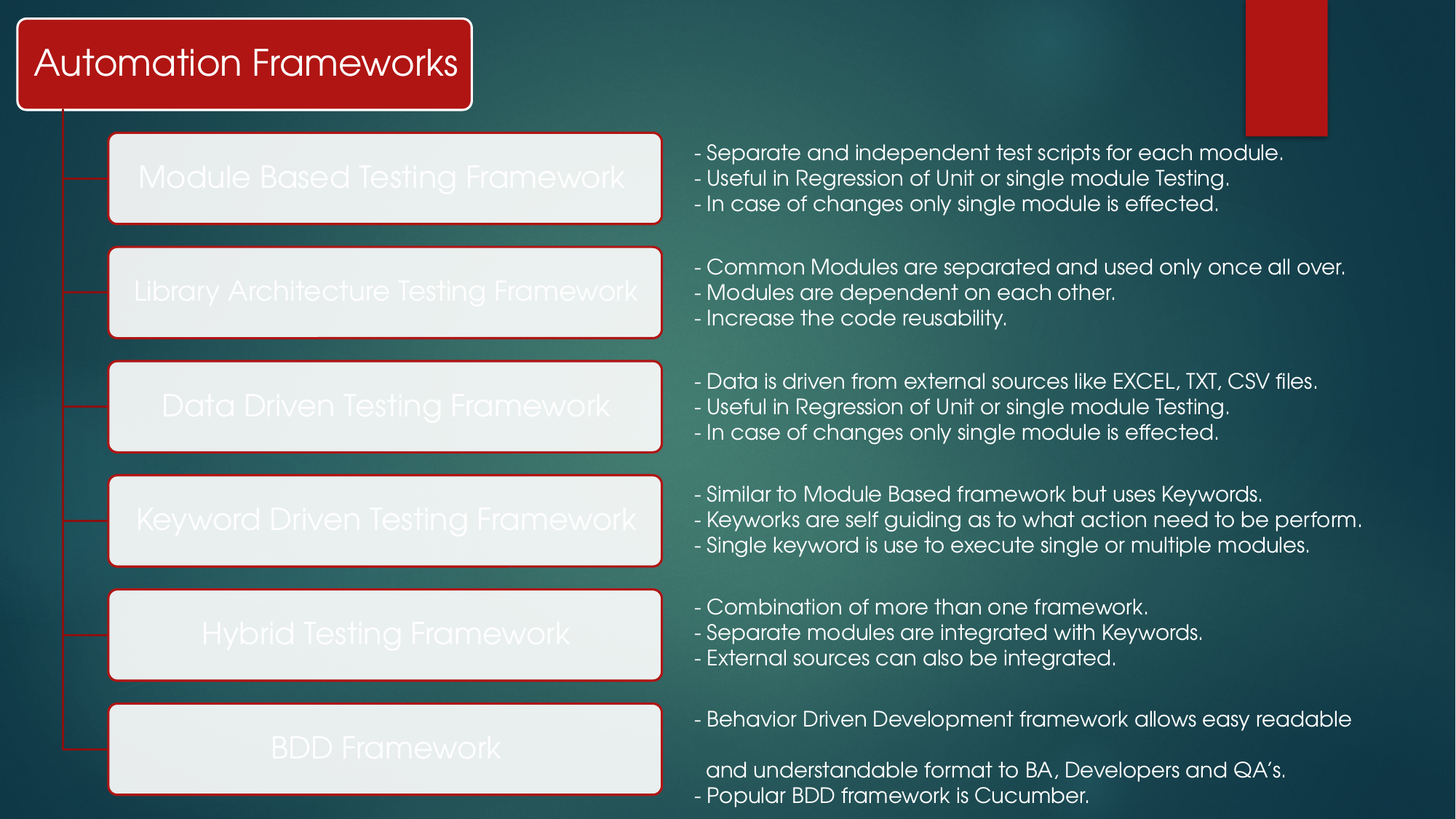

Automation Frameworks
Module Based Testing Framework
Library Architecture Testing Framework
Data Driven Testing Framework
Keyword Driven Testing Framework
Hybrid Testing Framework
BDD Framework
- Separate and independent test scripts for each module.
- Useful in Regression of Unit or single module Testing.
- In case of changes only single module is effected.
- Common Modules are separated and used only once all over.
- Modules are dependent on each other.
- Increase the code reusability.
- Data is driven from external sources like EXCEL, TXT, CSV files.
- Useful in Regression of Unit or single module Testing.
- In case of changes only single module is effected.
- Similar to Module Based framework but uses Keywords.
- Keyworks are self guiding as to what action need to be perform.
- Single keyword is use to execute single or multiple modules.
- Combination of more than one framework.
- Separate modules are integrated with Keywords.
- External sources can also be integrated.
- Behavior Driven Development framework allows easy readable
  and understandable format to BA, Developers and QA’s.
- Popular BDD framework is Cucumber.